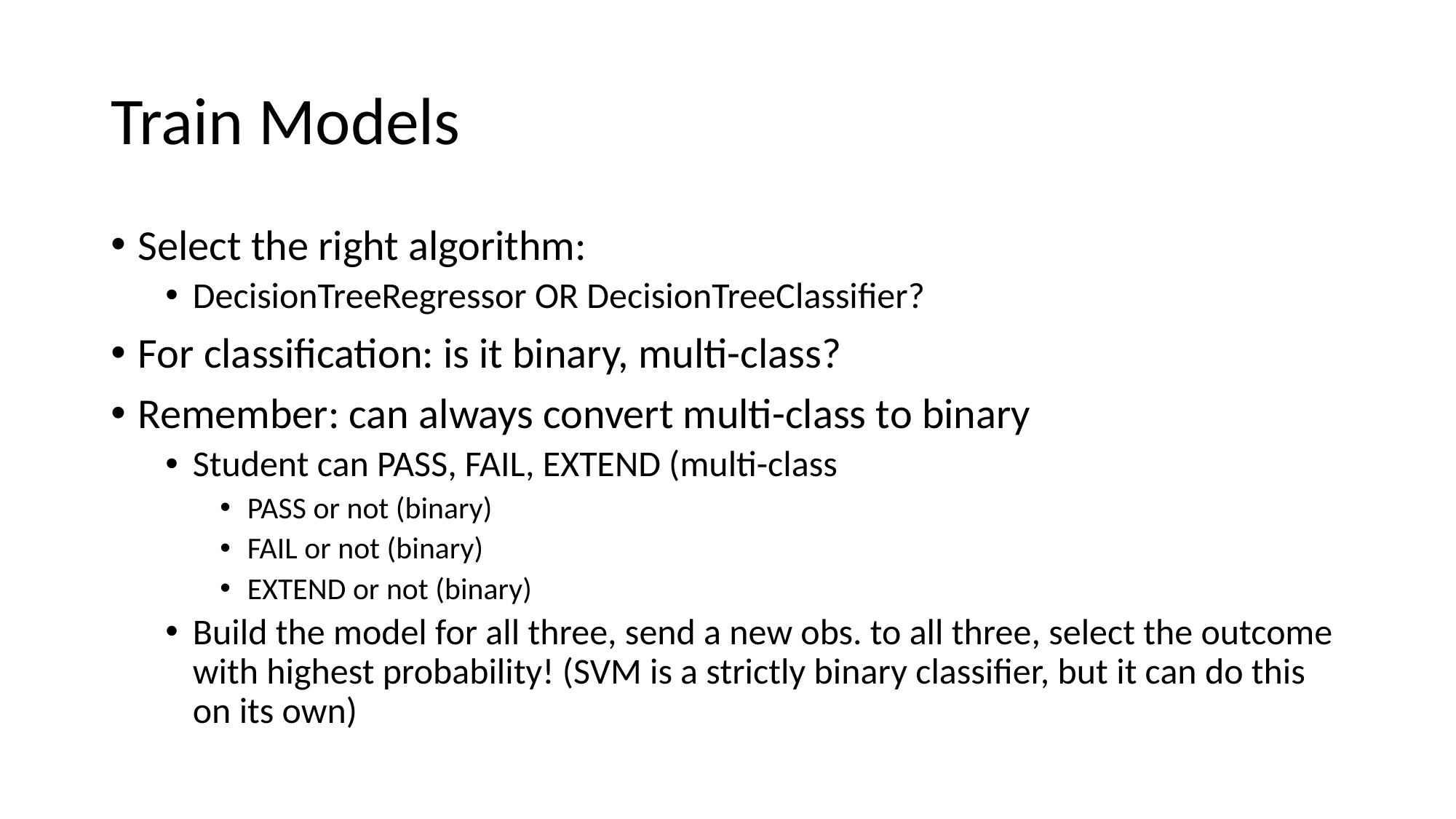

# Train Models
Select the right algorithm:
DecisionTreeRegressor OR DecisionTreeClassifier?
For classification: is it binary, multi-class?
Remember: can always convert multi-class to binary
Student can PASS, FAIL, EXTEND (multi-class
PASS or not (binary)
FAIL or not (binary)
EXTEND or not (binary)
Build the model for all three, send a new obs. to all three, select the outcome with highest probability! (SVM is a strictly binary classifier, but it can do this on its own)